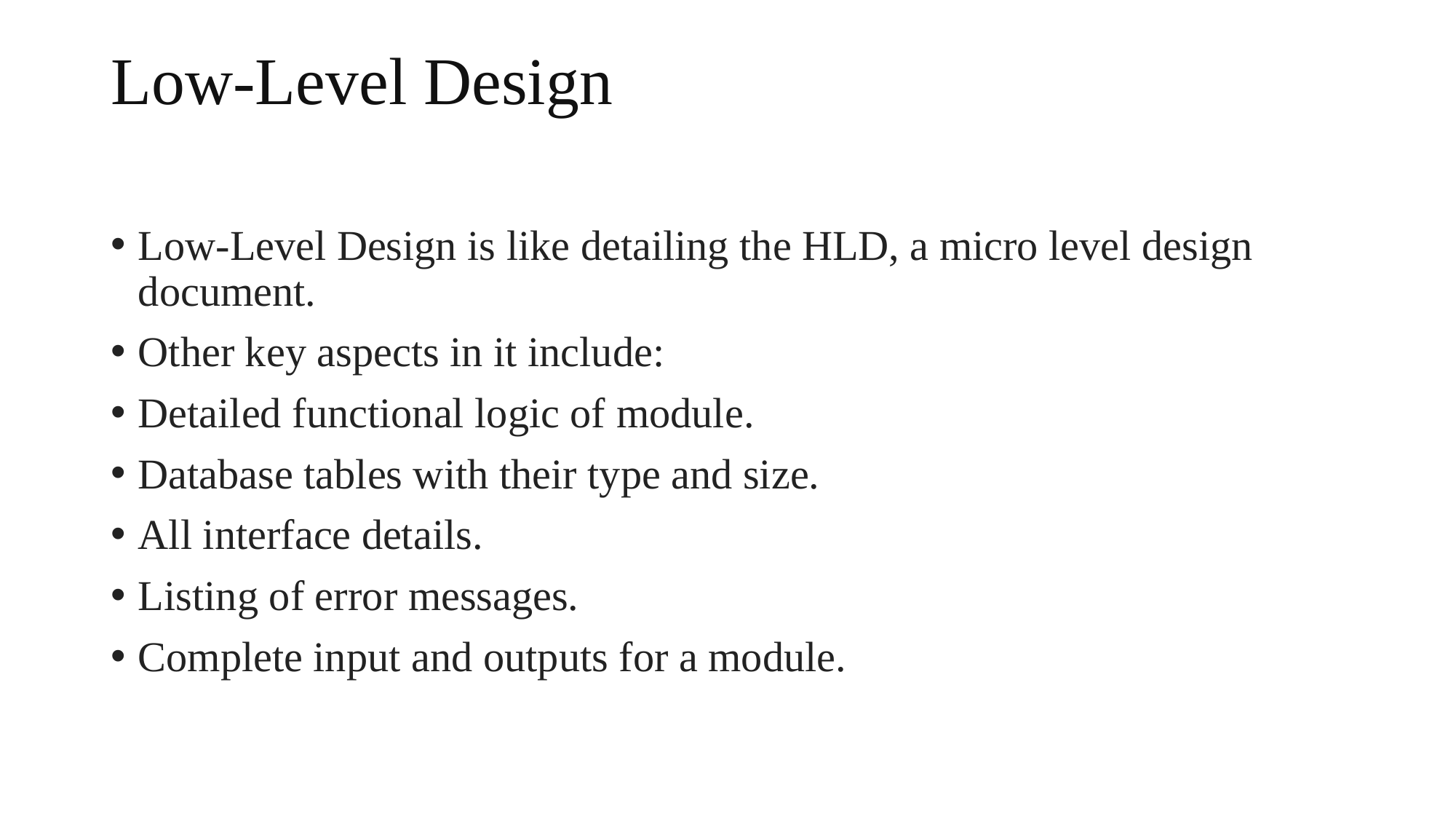

# Low-Level Design
Low-Level Design is like detailing the HLD, a micro level design document.
Other key aspects in it include:
Detailed functional logic of module.
Database tables with their type and size.
All interface details.
Listing of error messages.
Complete input and outputs for a module.